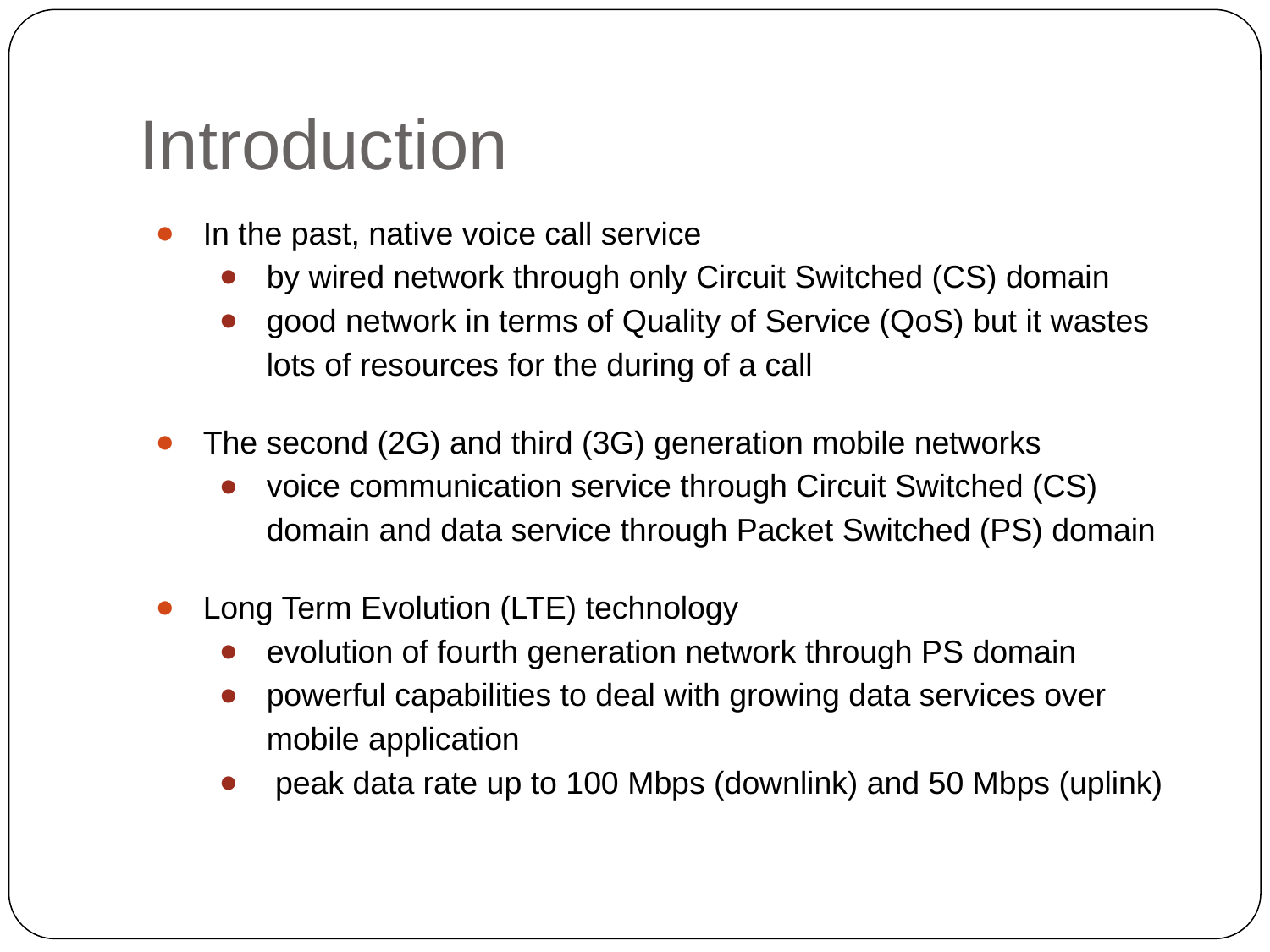

Introduction
In the past, native voice call service
by wired network through only Circuit Switched (CS) domain
good network in terms of Quality of Service (QoS) but it wastes lots of resources for the during of a call

The second (2G) and third (3G) generation mobile networks
voice communication service through Circuit Switched (CS) domain and data service through Packet Switched (PS) domain

Long Term Evolution (LTE) technology
evolution of fourth generation network through PS domain
powerful capabilities to deal with growing data services over mobile application
 peak data rate up to 100 Mbps (downlink) and 50 Mbps (uplink)